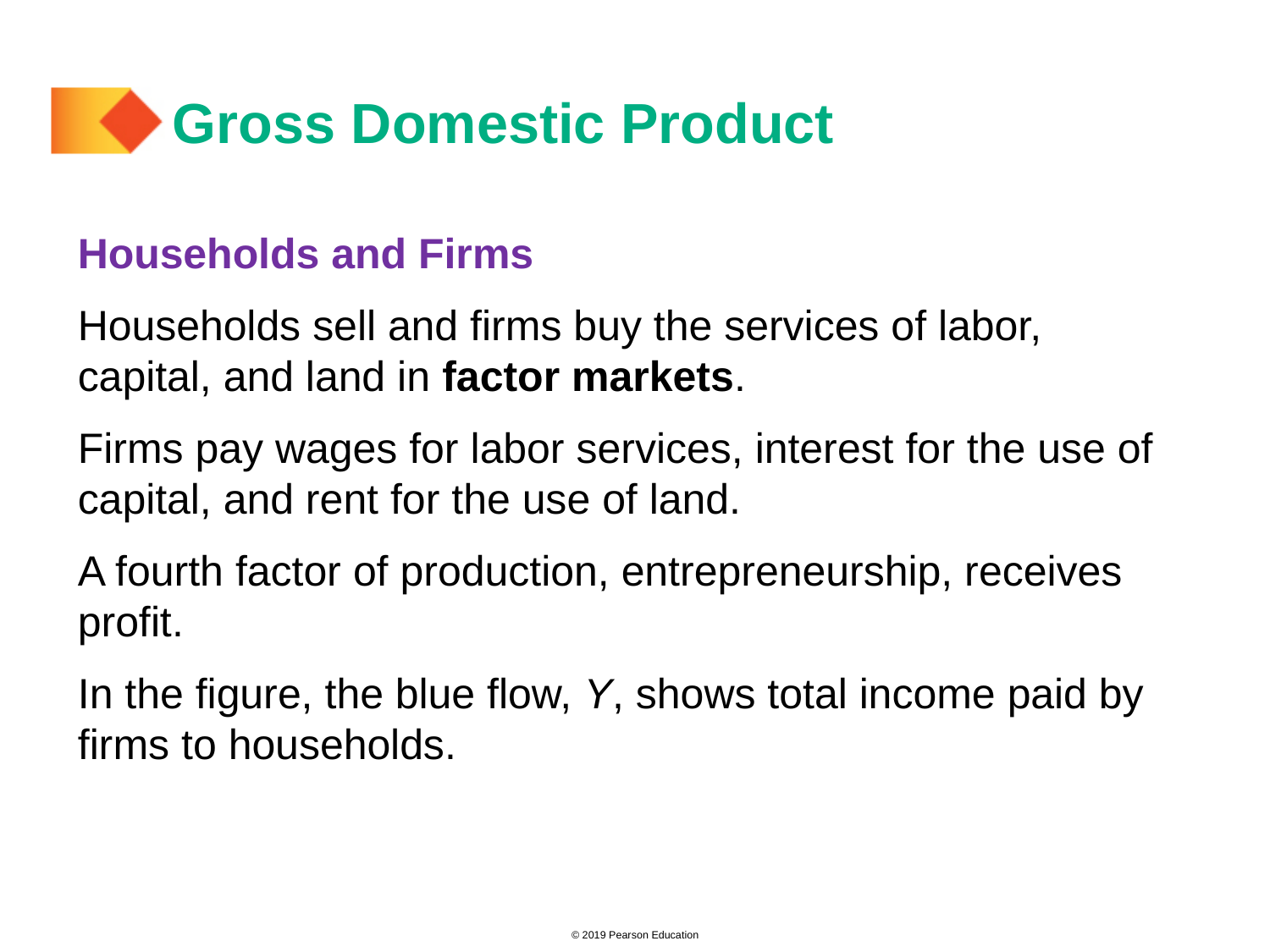

# Gross Domestic Product
Households and Firms
Households sell and firms buy the services of labor, capital, and land in factor markets.
Firms pay wages for labor services, interest for the use of capital, and rent for the use of land.
A fourth factor of production, entrepreneurship, receives profit.
In the figure, the blue flow, Y, shows total income paid by firms to households.